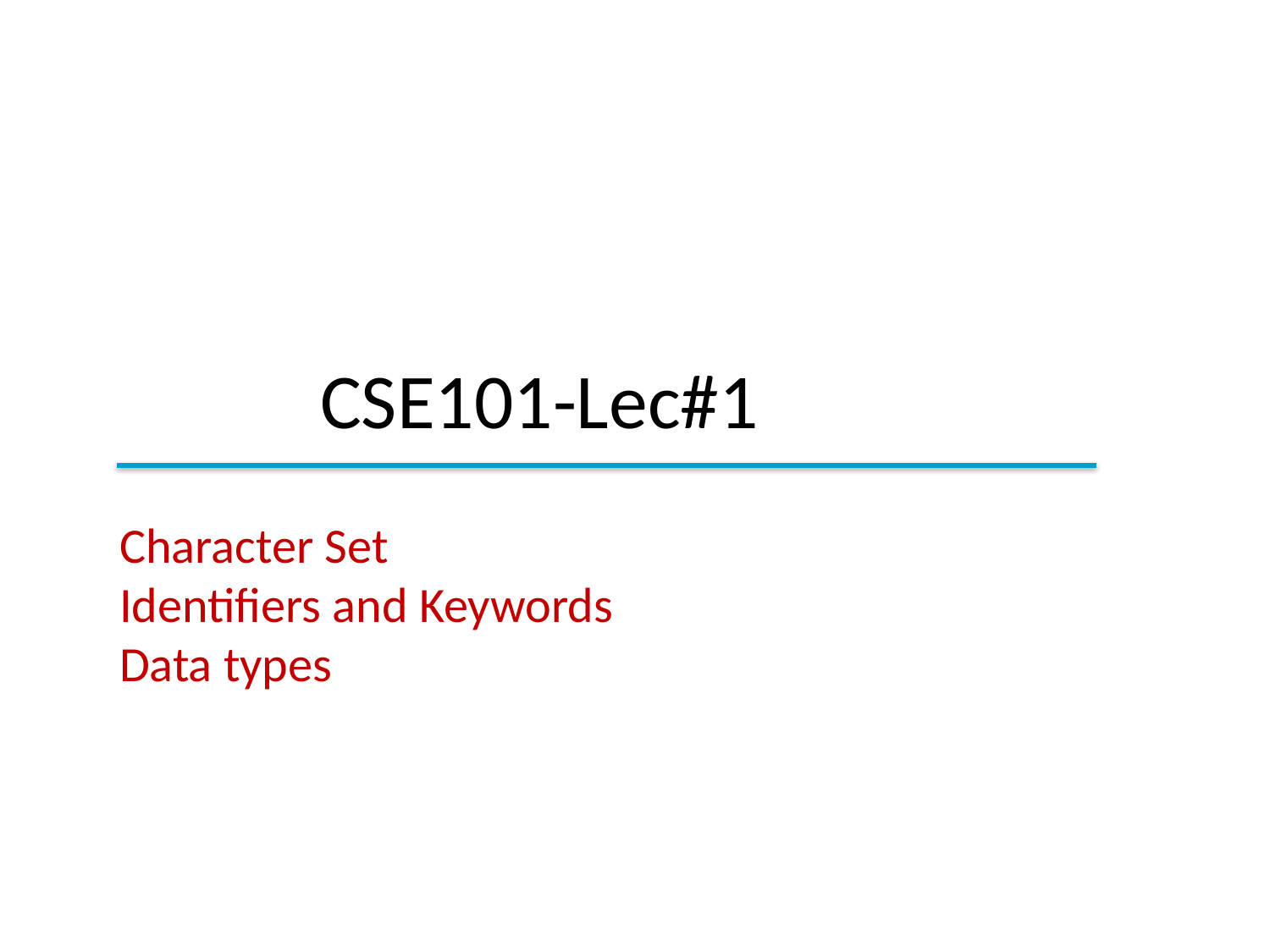

CSE101-Lec#1
Character Set
Identifiers and Keywords
Data types